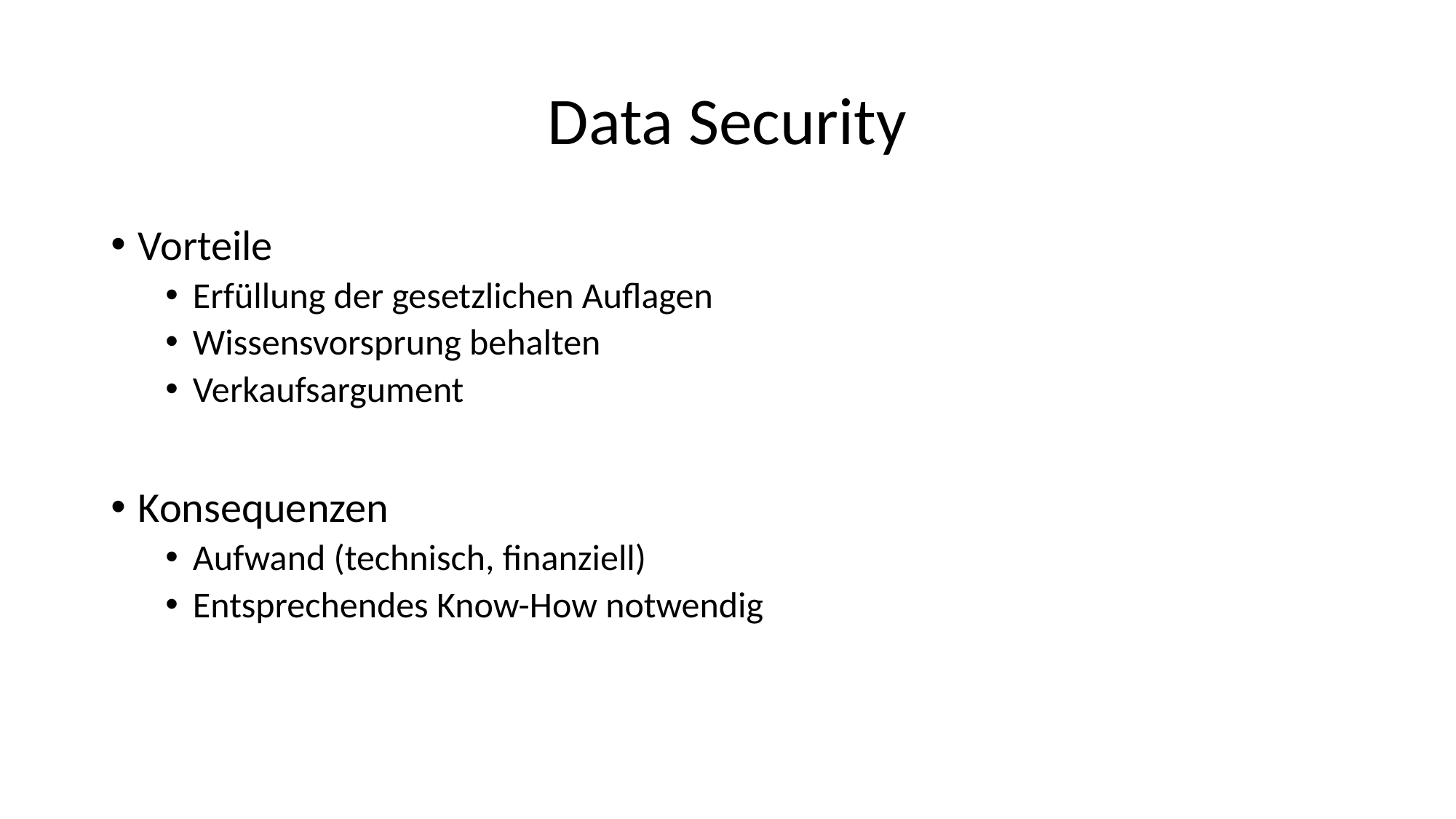

# Data Security
Vorteile
Erfüllung der gesetzlichen Auflagen
Wissensvorsprung behalten
Verkaufsargument

Konsequenzen
Aufwand (technisch, finanziell)
Entsprechendes Know-How notwendig